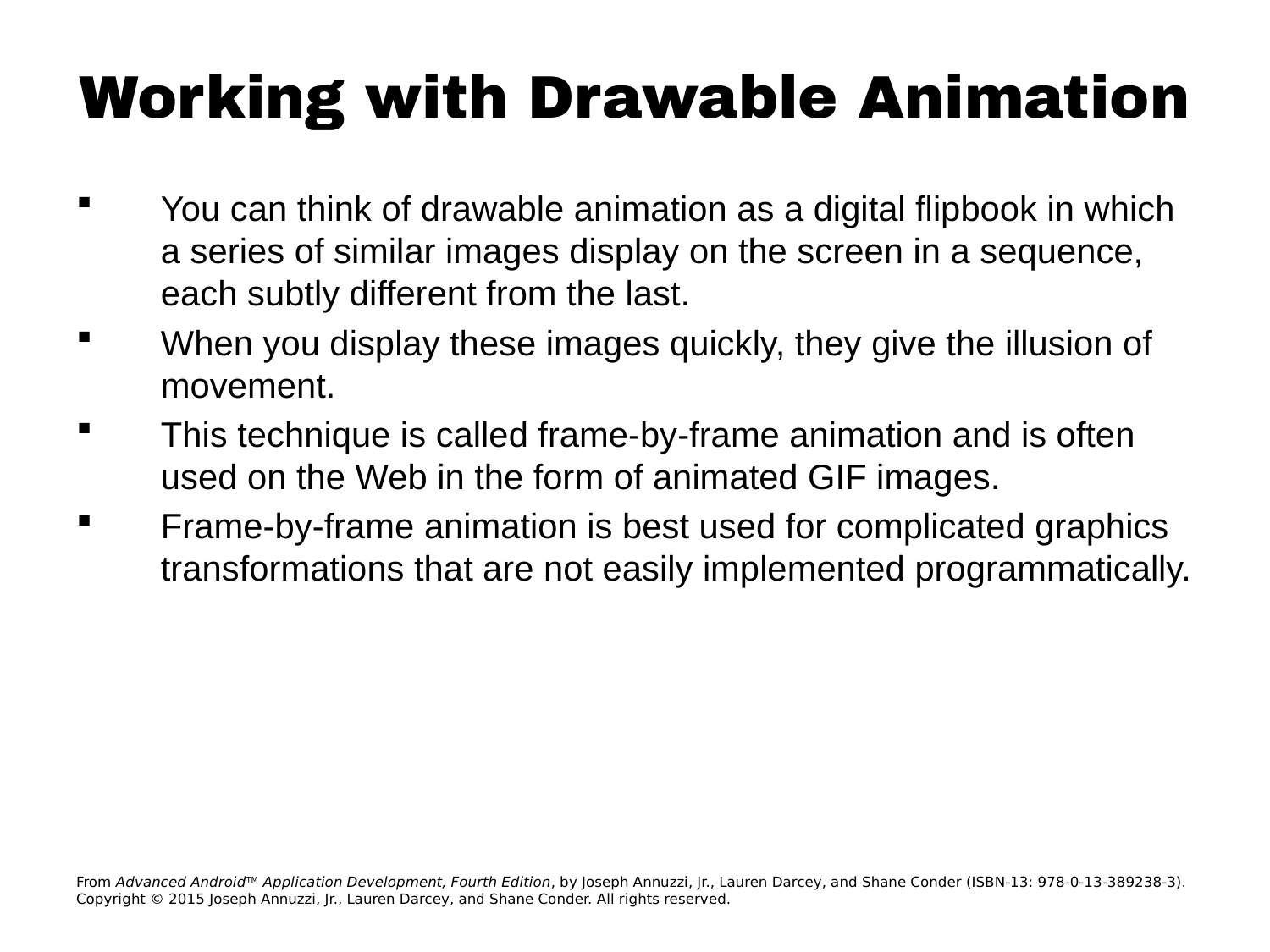

# Working with Drawable Animation
You can think of drawable animation as a digital flipbook in which a series of similar images display on the screen in a sequence, each subtly different from the last.
When you display these images quickly, they give the illusion of movement.
This technique is called frame-by-frame animation and is often used on the Web in the form of animated GIF images.
Frame-by-frame animation is best used for complicated graphics transformations that are not easily implemented programmatically.
From Advanced AndroidTM Application Development, Fourth Edition, by Joseph Annuzzi, Jr., Lauren Darcey, and Shane Conder (ISBN-13: 978-0-13-389238-3). Copyright © 2015 Joseph Annuzzi, Jr., Lauren Darcey, and Shane Conder. All rights reserved.